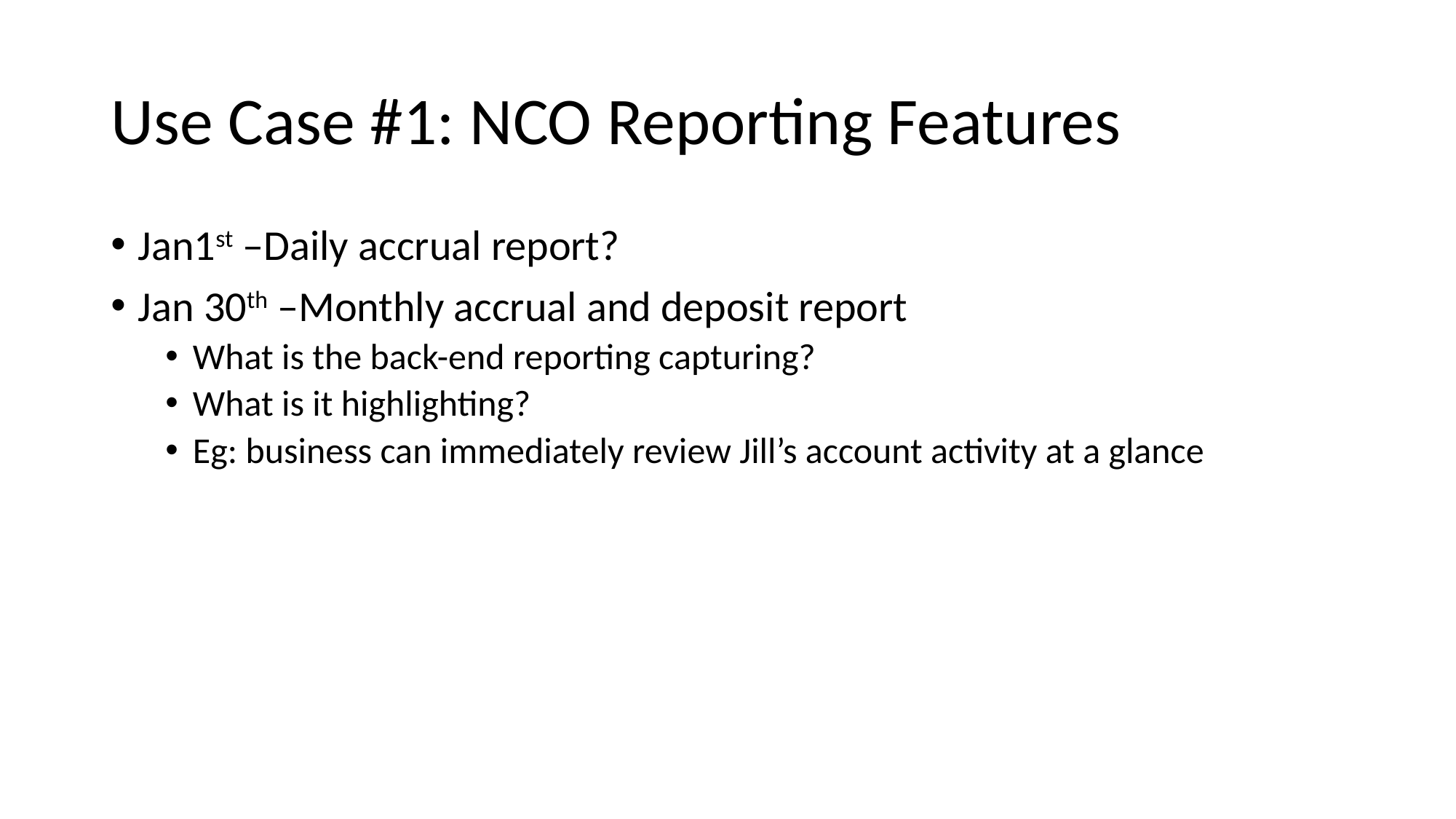

# Use Case #1: NCO Reporting Features
Jan1st –Daily accrual report?
Jan 30th –Monthly accrual and deposit report
What is the back-end reporting capturing?
What is it highlighting?
Eg: business can immediately review Jill’s account activity at a glance